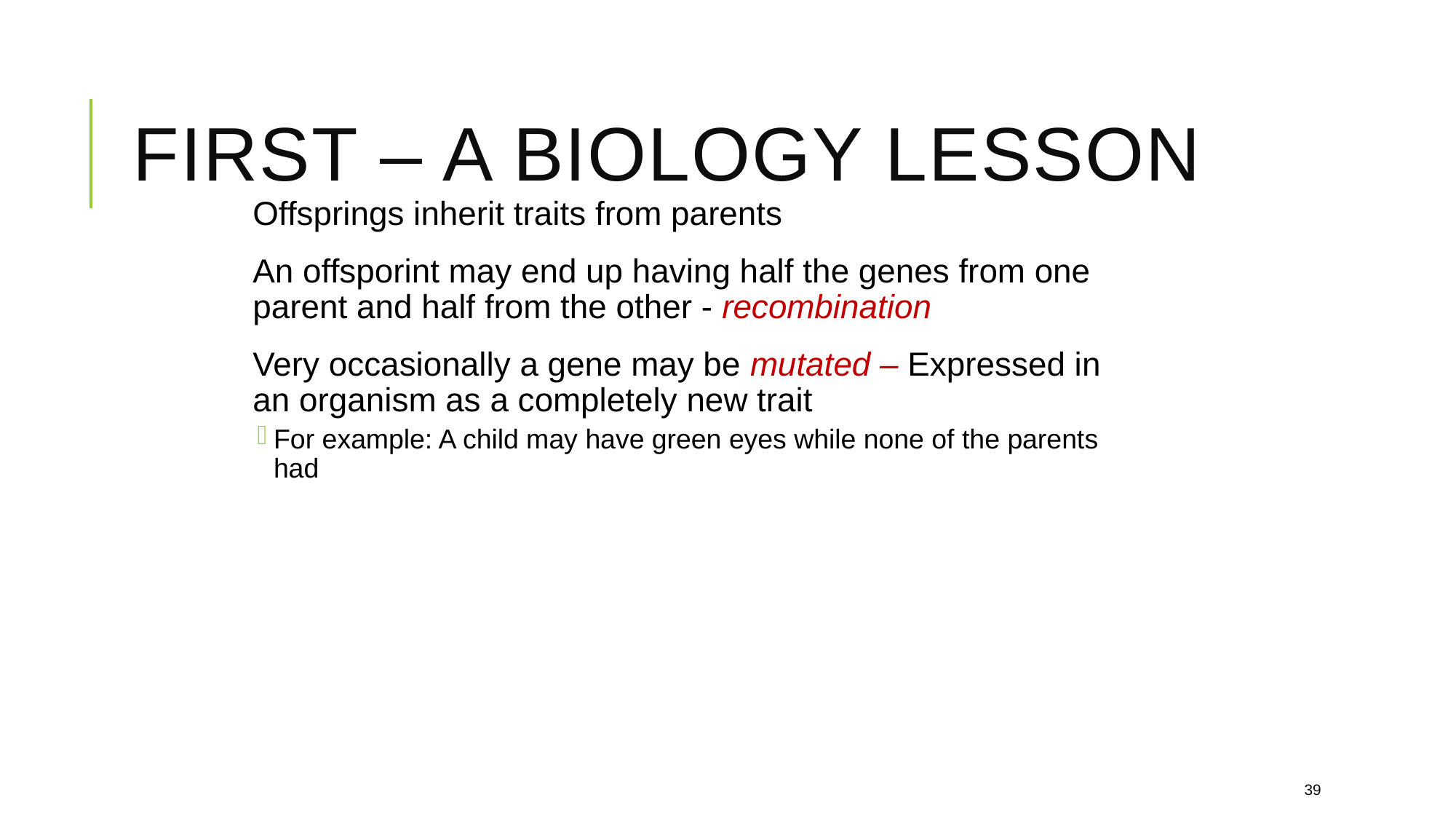

# First – A Biology Lesson
Offsprings inherit traits from parents
An offsporint may end up having half the genes from one parent and half from the other - recombination
Very occasionally a gene may be mutated – Expressed in an organism as a completely new trait
For example: A child may have green eyes while none of the parents had
39